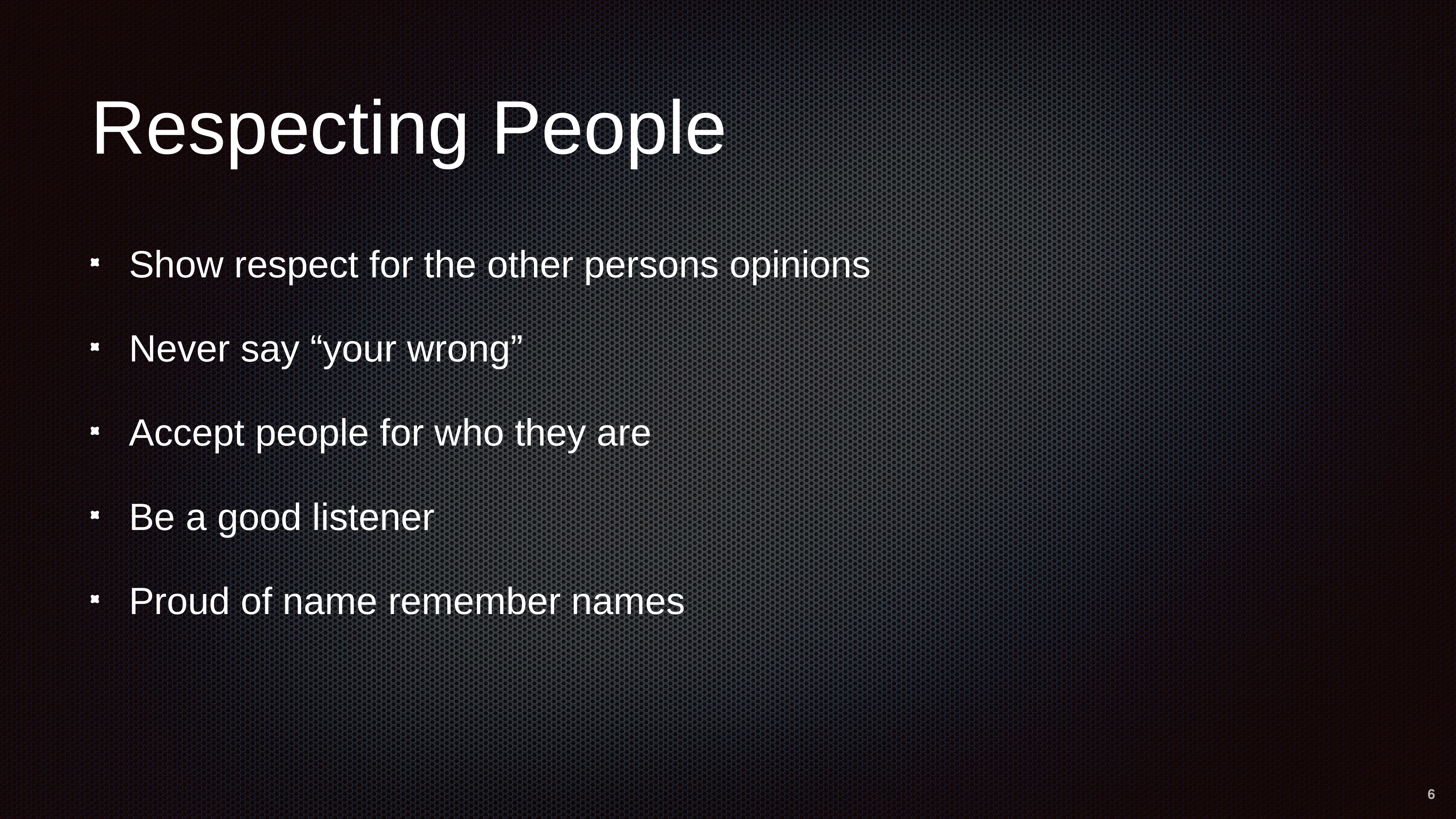

# Respecting People
Show respect for the other persons opinions
Never say “your wrong”
Accept people for who they are
Be a good listener
Proud of name remember names

6